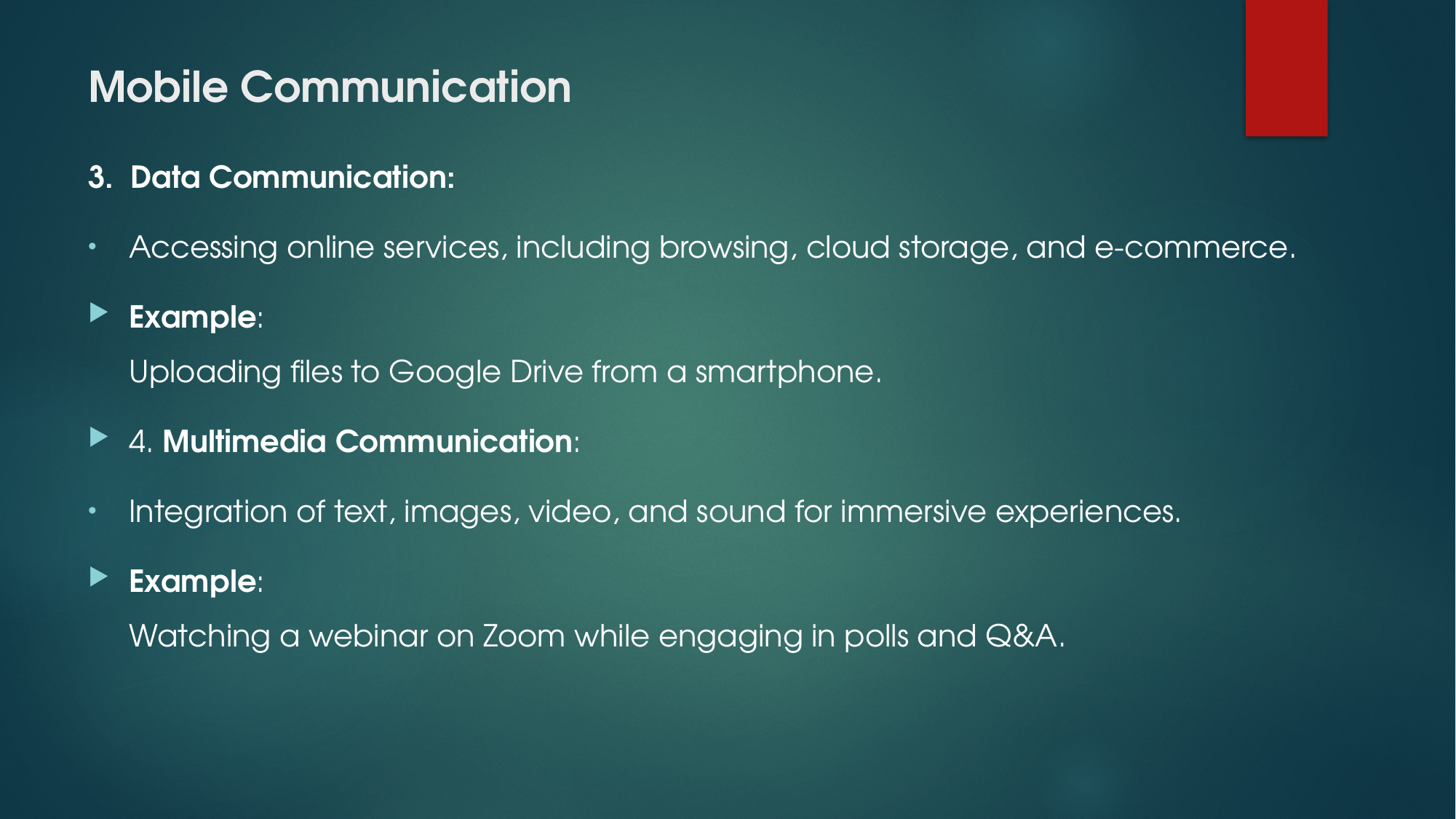

# Mobile Communication
3.  Data Communication:
Accessing online services, including browsing, cloud storage, and e-commerce.
Example:
Uploading files to Google Drive from a smartphone.
4. Multimedia Communication:
Integration of text, images, video, and sound for immersive experiences.
Example:
Watching a webinar on Zoom while engaging in polls and Q&A.